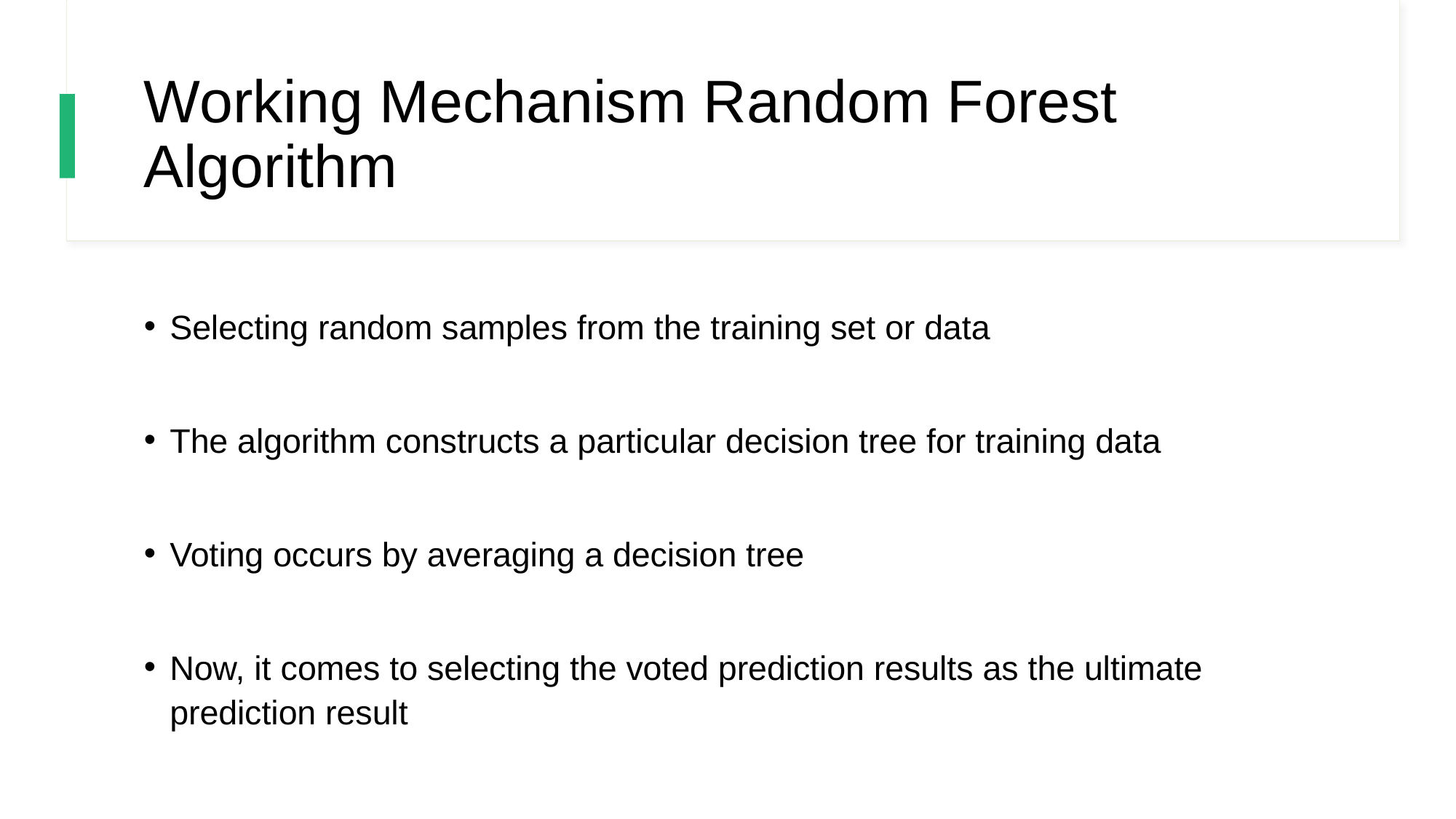

# Working Mechanism Random Forest Algorithm
Selecting random samples from the training set or data

The algorithm constructs a particular decision tree for training data

Voting occurs by averaging a decision tree

Now, it comes to selecting the voted prediction results as the ultimate prediction result